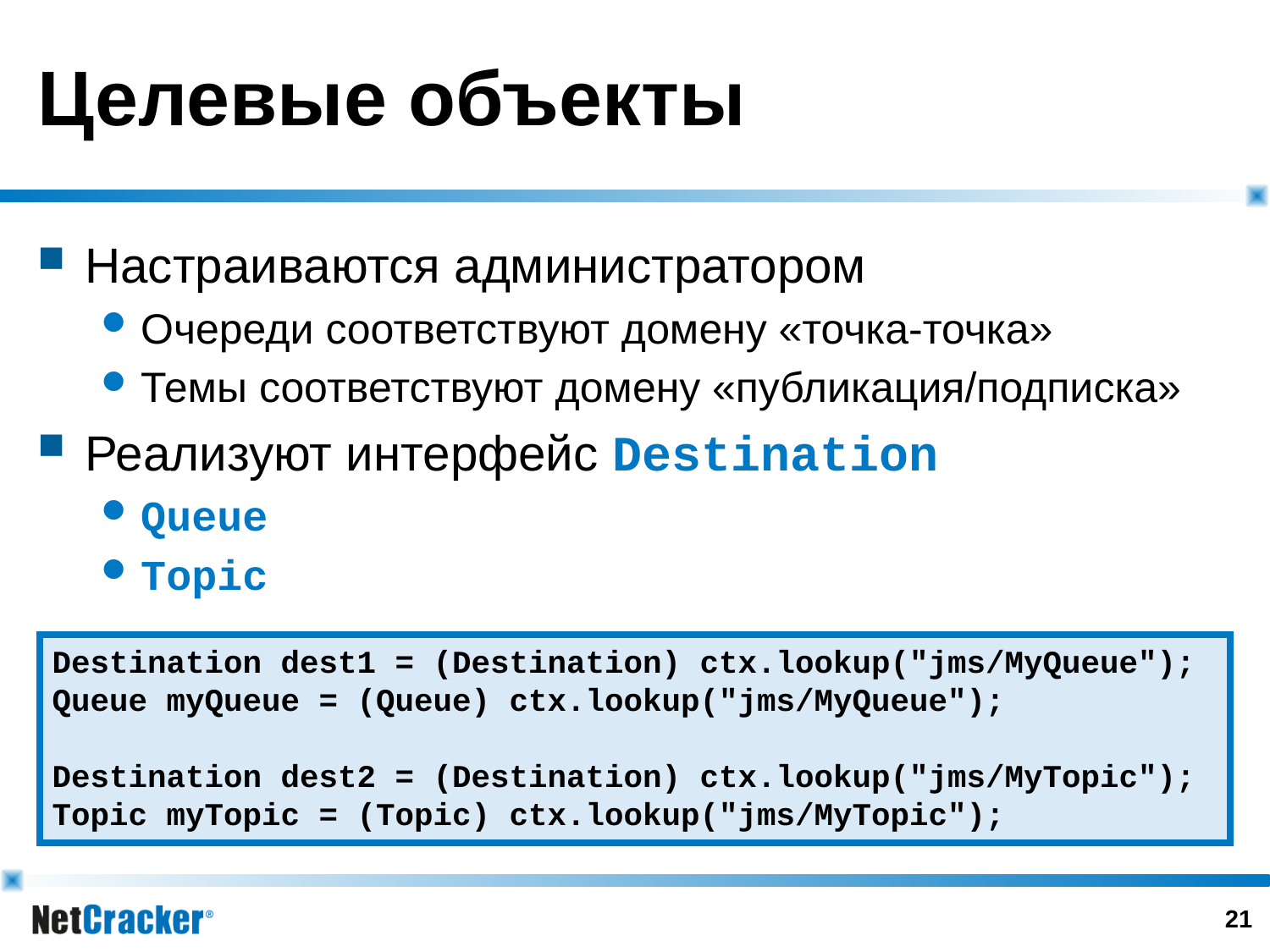

# Целевые объекты
Настраиваются администратором
Очереди соответствуют домену «точка-точка»
Темы соответствуют домену «публикация/подписка»
Реализуют интерфейс Destination
Queue
Topic
Destination dest1 = (Destination) ctx.lookup("jms/MyQueue");
Queue myQueue = (Queue) ctx.lookup("jms/MyQueue");

Destination dest2 = (Destination) ctx.lookup("jms/MyTopic");
Topic myTopic = (Topic) ctx.lookup("jms/MyTopic");
21